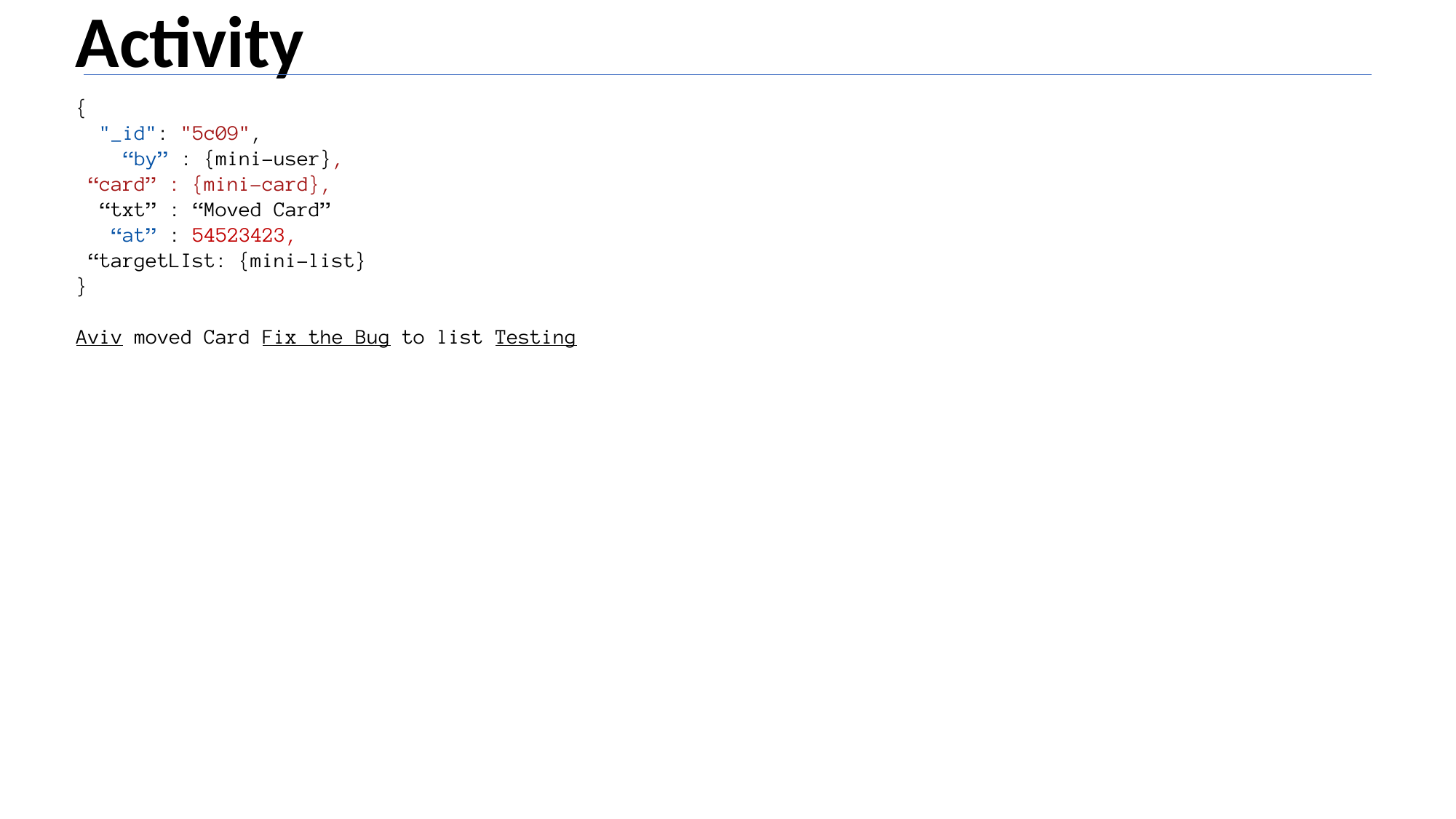

Activity
{
  "_id": "5c09",
    “by” : {mini-user},
 “card” : {mini-card},
  “txt” : “Moved Card”
   “at” : 54523423,
 “targetLIst: {mini-list}
}

Aviv moved Card Fix the Bug to list Testing